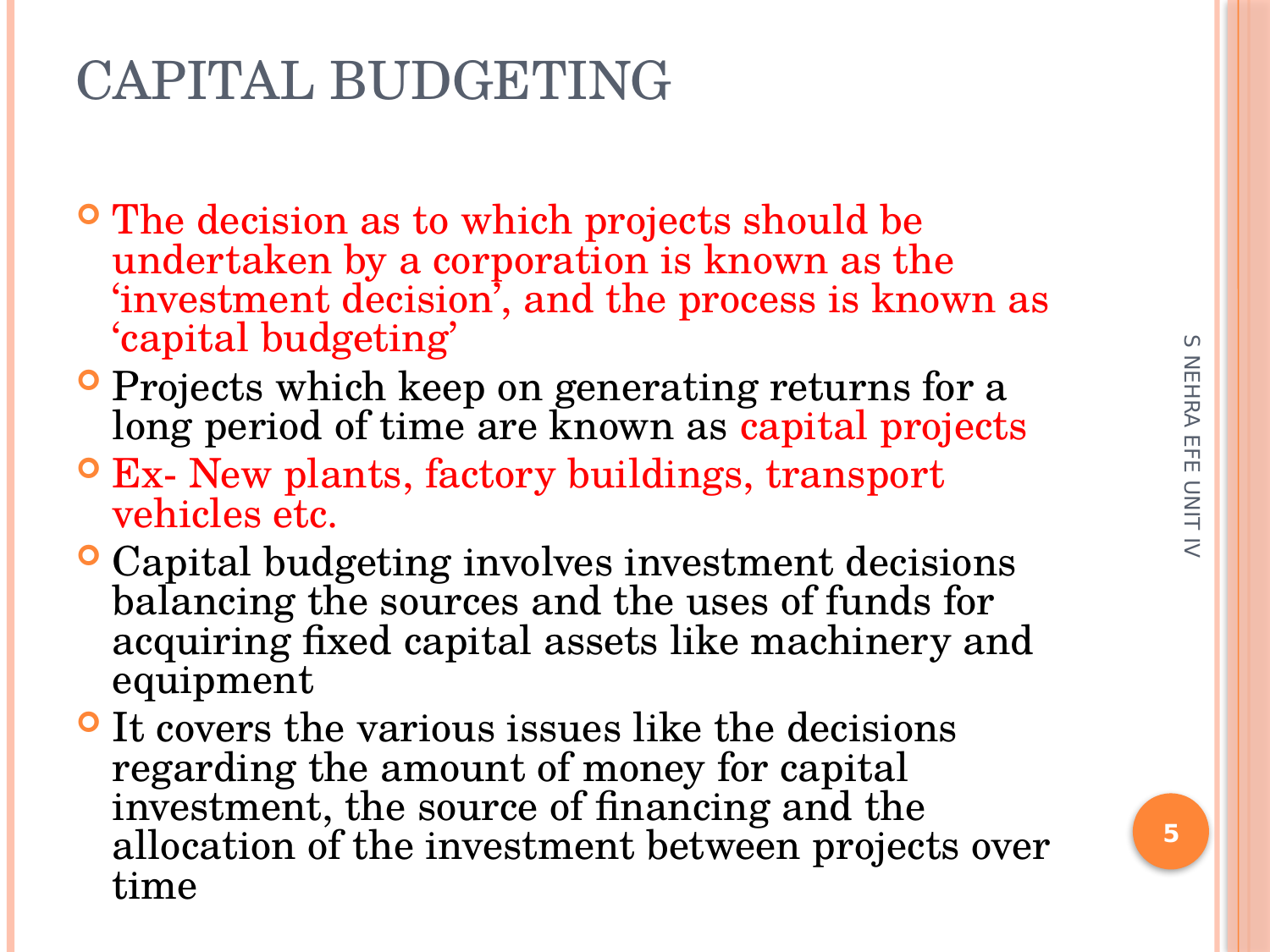

# Capital budgeting
The decision as to which projects should be undertaken by a corporation is known as the ‘investment decision’, and the process is known as ‘capital budgeting’
Projects which keep on generating returns for a long period of time are known as capital projects
Ex- New plants, factory buildings, transport vehicles etc.
Capital budgeting involves investment decisions balancing the sources and the uses of funds for acquiring fixed capital assets like machinery and equipment
It covers the various issues like the decisions regarding the amount of money for capital investment, the source of financing and the allocation of the investment between projects over time

S NEHRA EFE UNIT IV
5